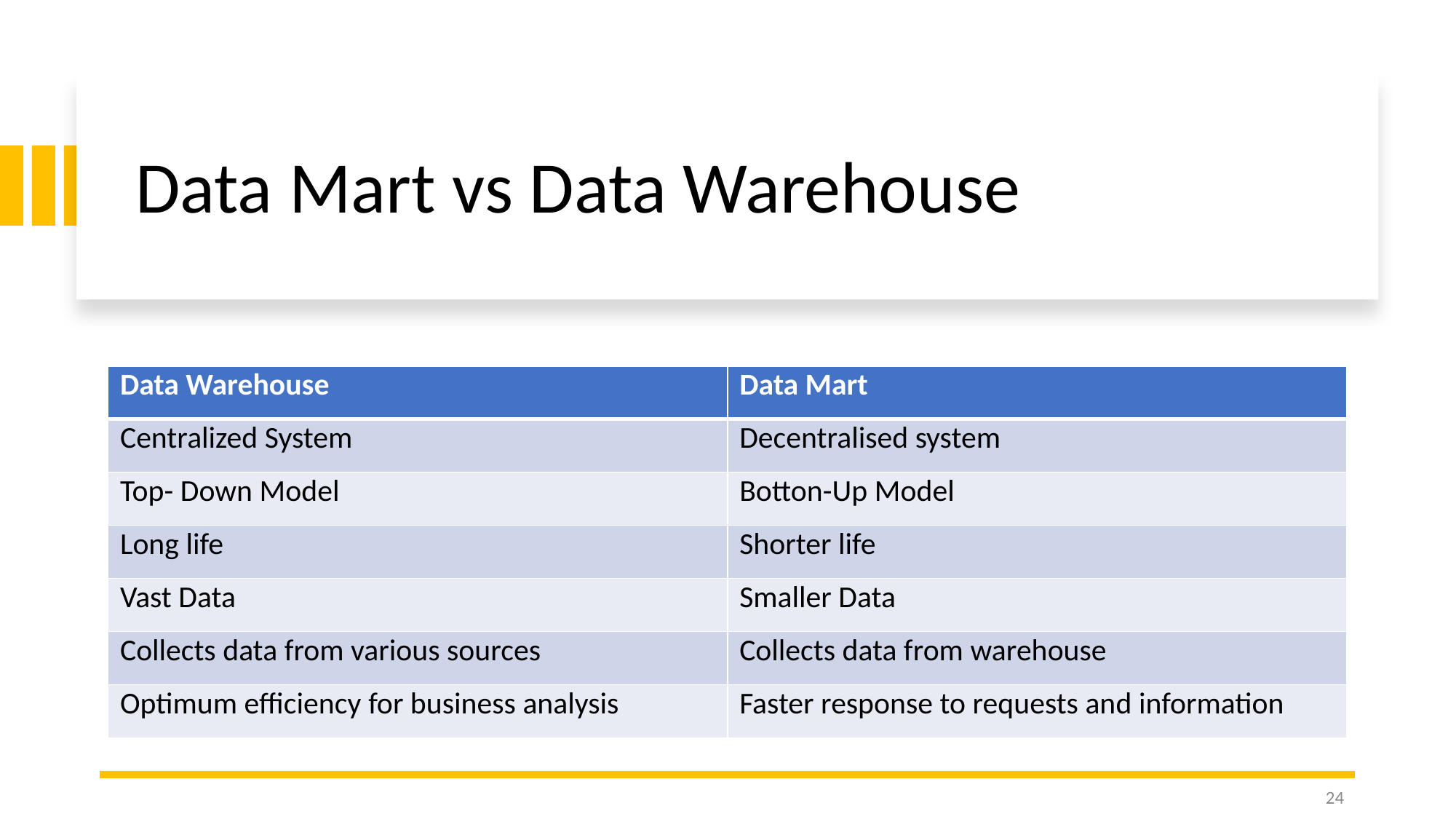

# Data Mart vs Data Warehouse

| Data Warehouse | Data Mart |
| --- | --- |
| Centralized System | Decentralised system |
| Top- Down Model | Botton-Up Model |
| Long life | Shorter life |
| Vast Data | Smaller Data |
| Collects data from various sources | Collects data from warehouse |
| Optimum efficiency for business analysis | Faster response to requests and information |
24